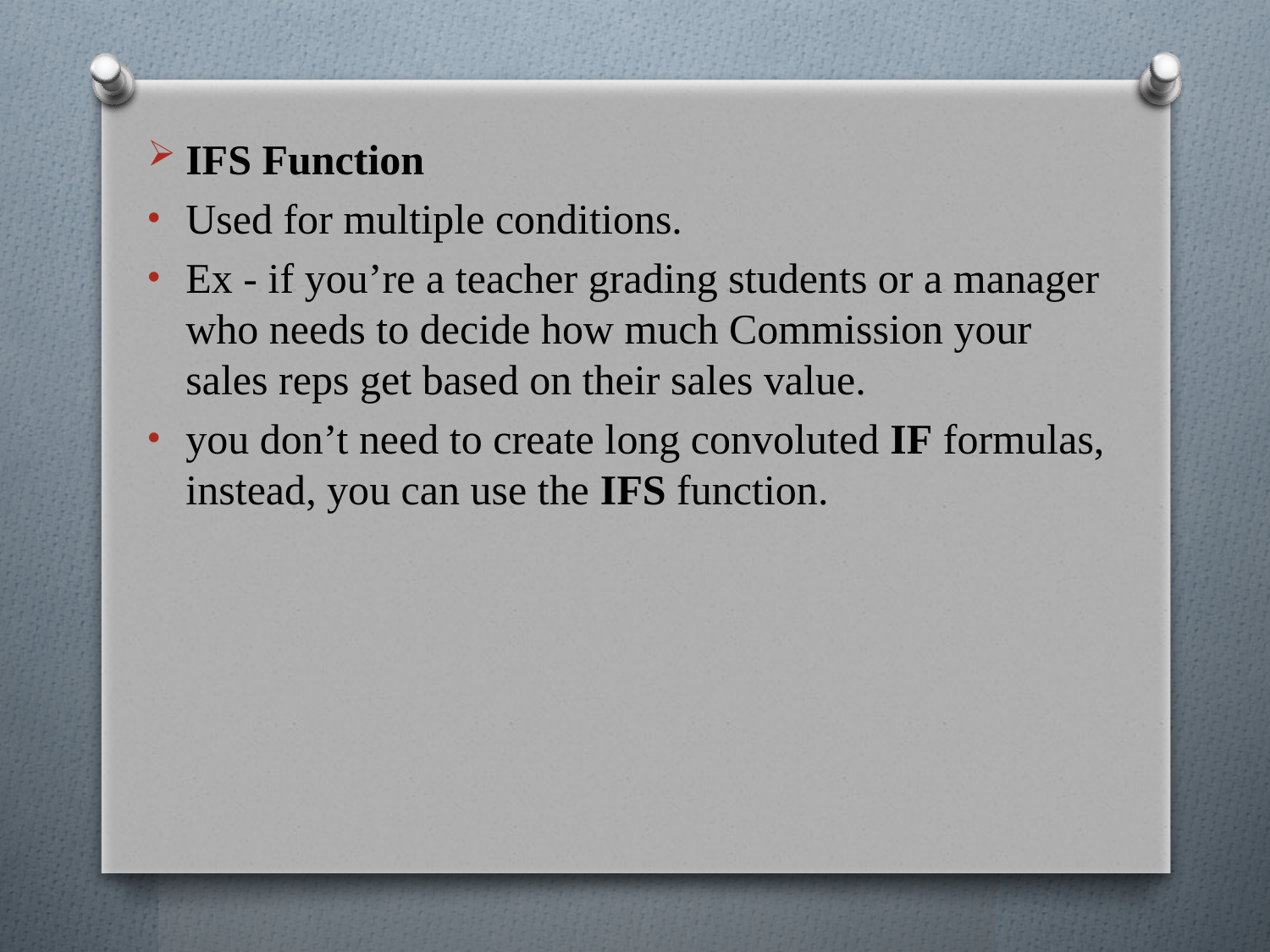

IFS Function
Used for multiple conditions.
Ex - if you’re a teacher grading students or a manager who needs to decide how much Commission your sales reps get based on their sales value.
you don’t need to create long convoluted IF formulas, instead, you can use the IFS function.